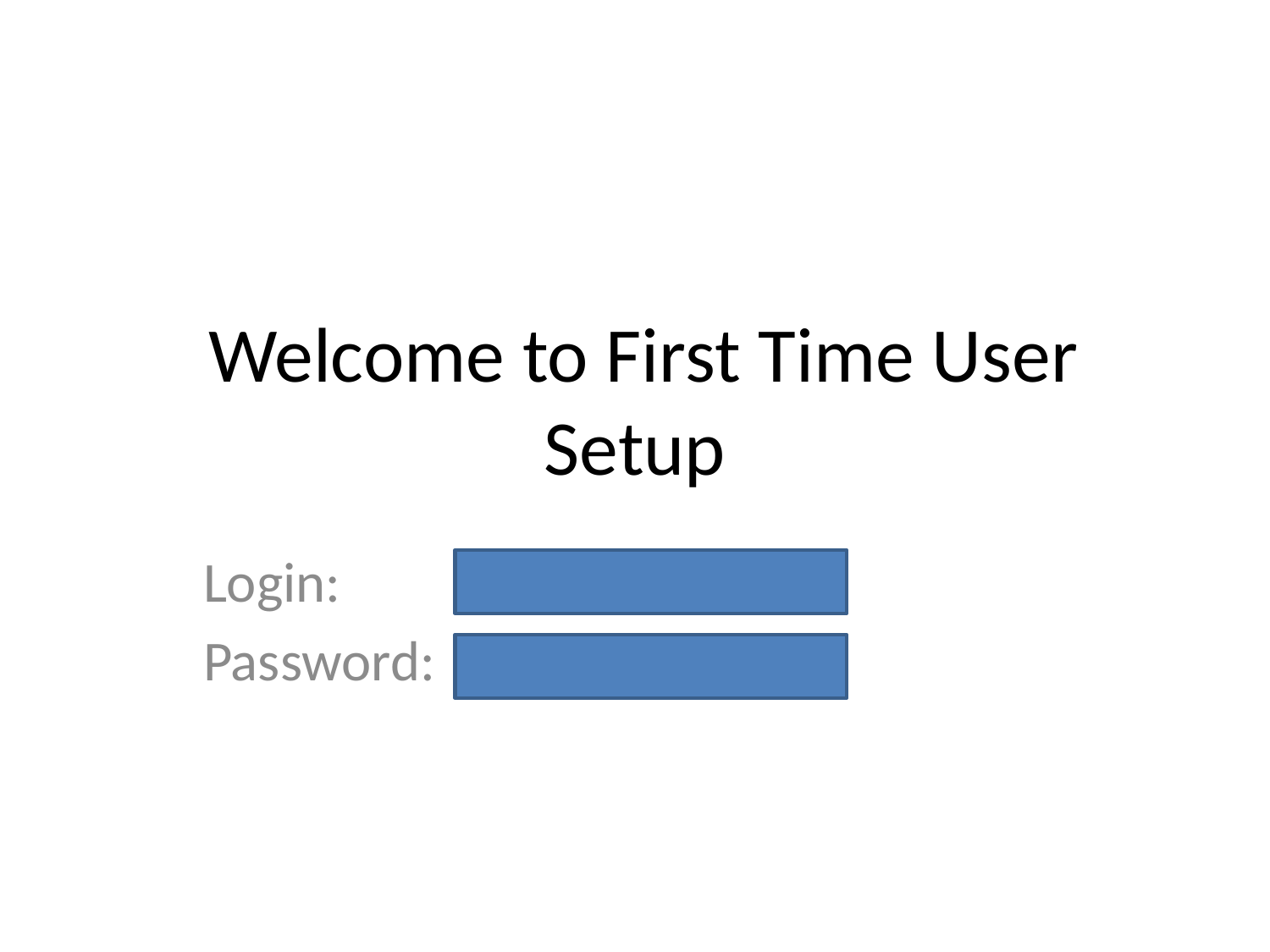

# Welcome to First Time User Setup
Login:
Password: